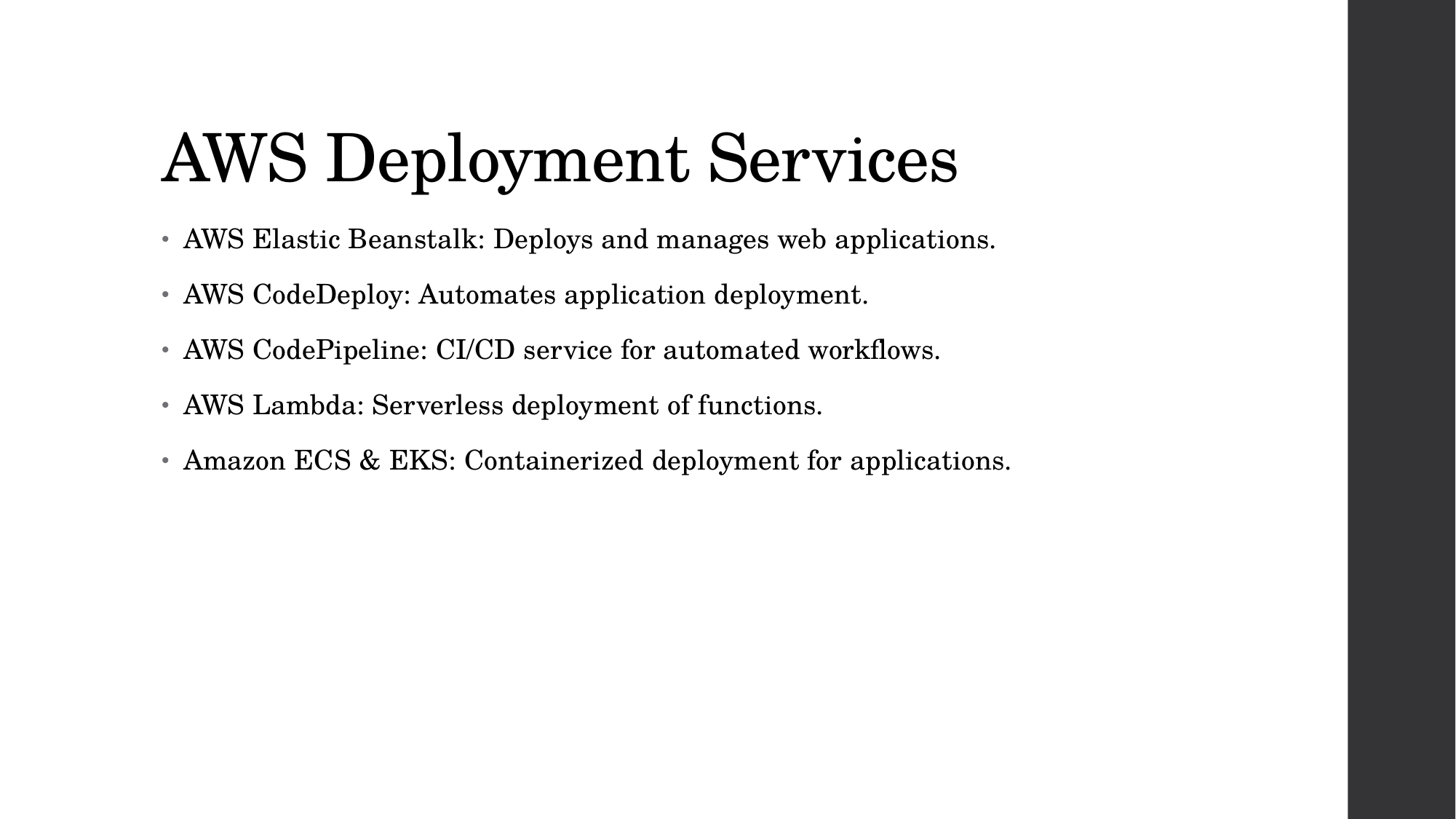

# AWS Deployment Services
AWS Elastic Beanstalk: Deploys and manages web applications.
AWS CodeDeploy: Automates application deployment.
AWS CodePipeline: CI/CD service for automated workflows.
AWS Lambda: Serverless deployment of functions.
Amazon ECS & EKS: Containerized deployment for applications.